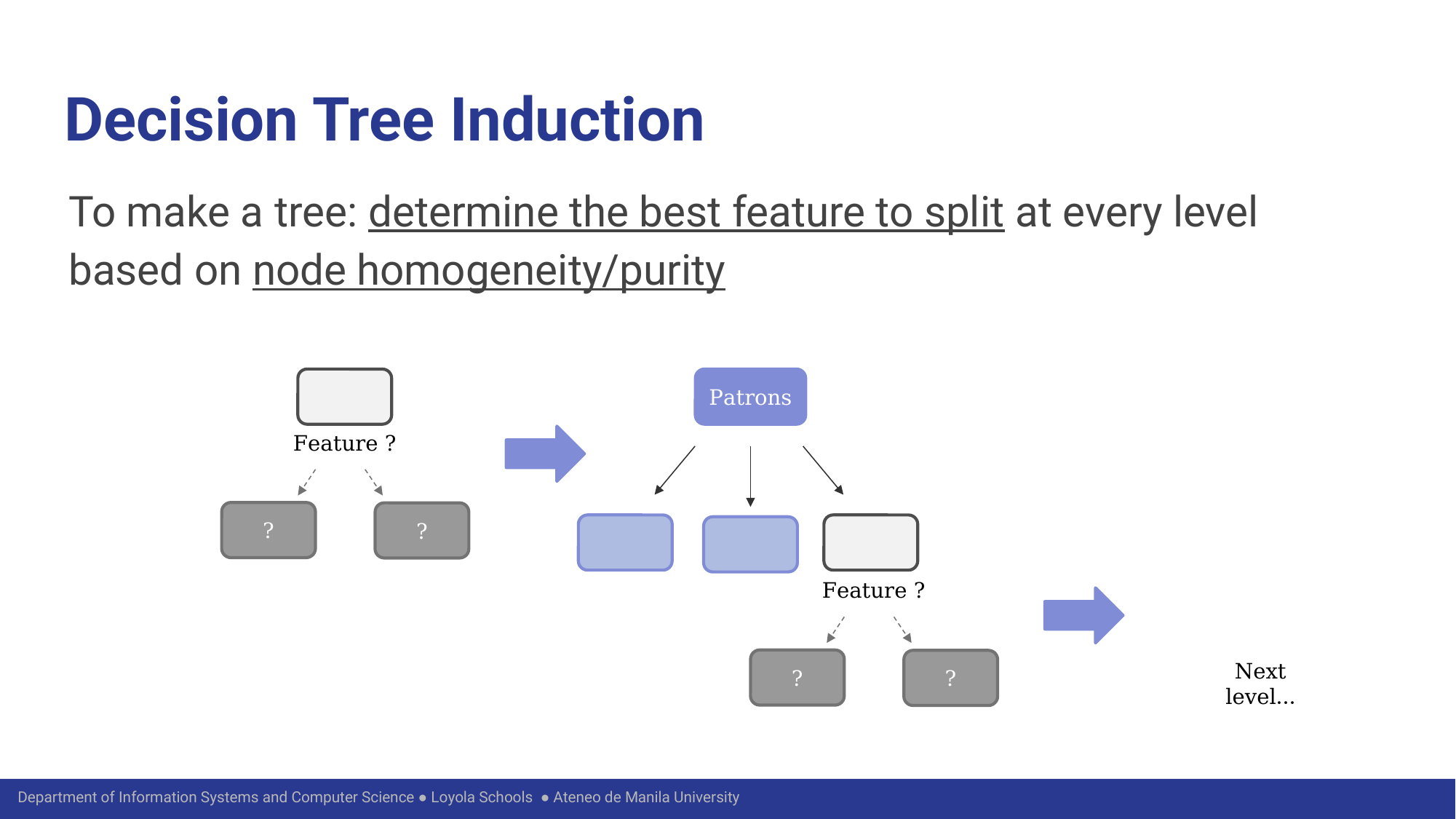

# Decision Tree Induction
To make a tree: determine the best feature to split at every level based on node homogeneity/purity

Patrons
Feature ?

?
?

Feature ?

?
?
Next level…